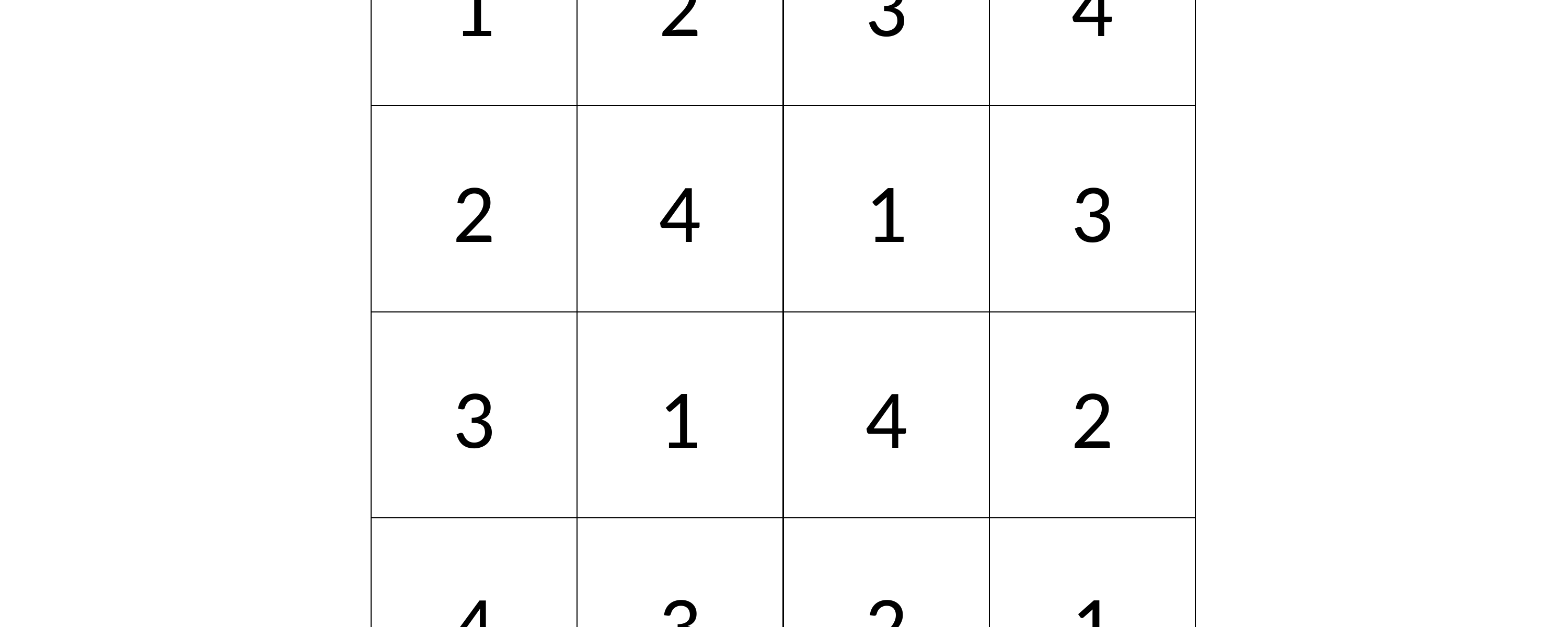

4
3
2
1
3
1
4
2
1
2
3
4
3
1
4
2